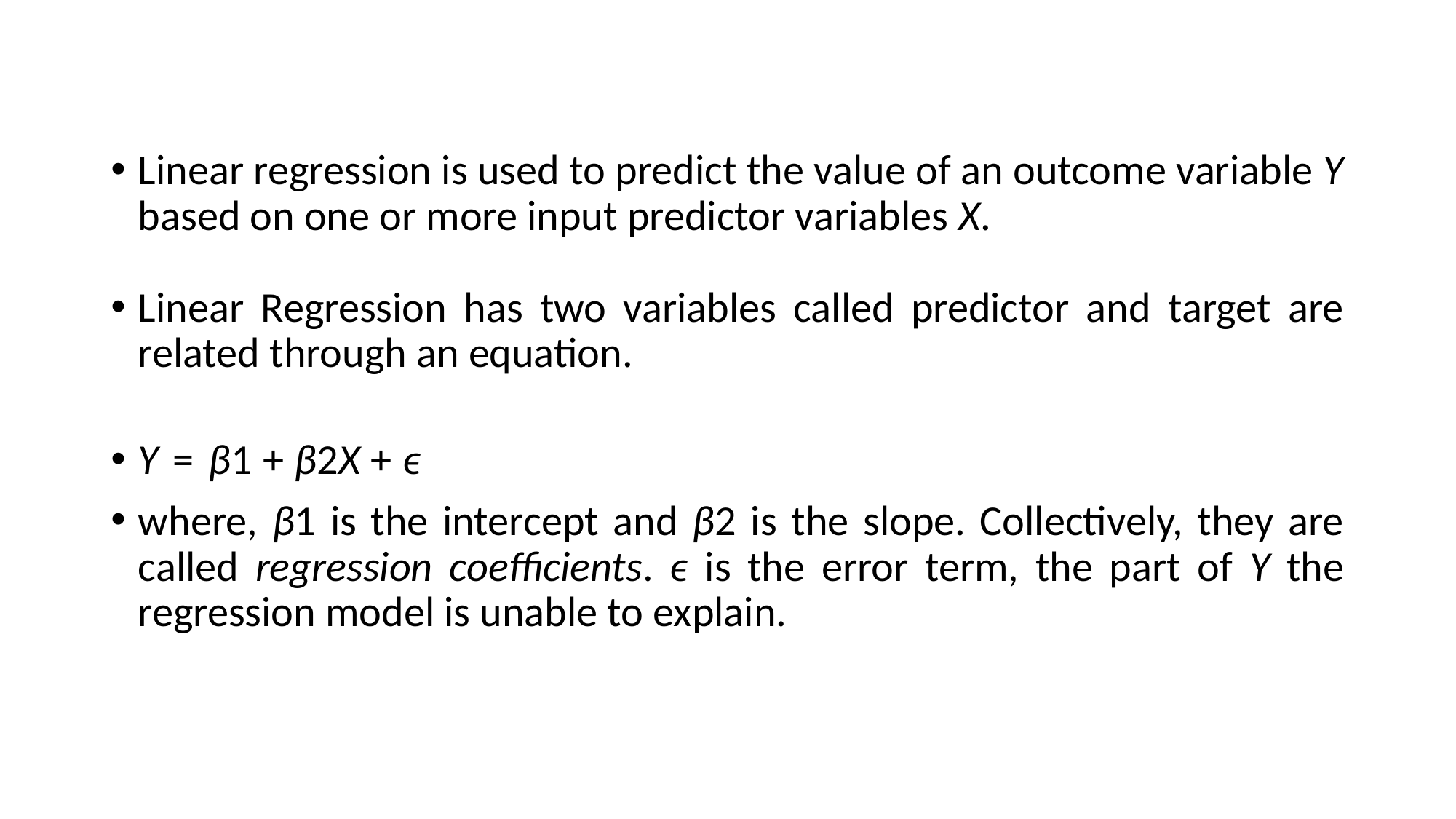

Linear regression is used to predict the value of an outcome variable Y based on one or more input predictor variables X.

Linear Regression has two variables called predictor and target are related through an equation.

Y = β1 + β2X + ϵ
where, β1 is the intercept and β2 is the slope. Collectively, they are called regression coefficients. ϵ is the error term, the part of Y the regression model is unable to explain.